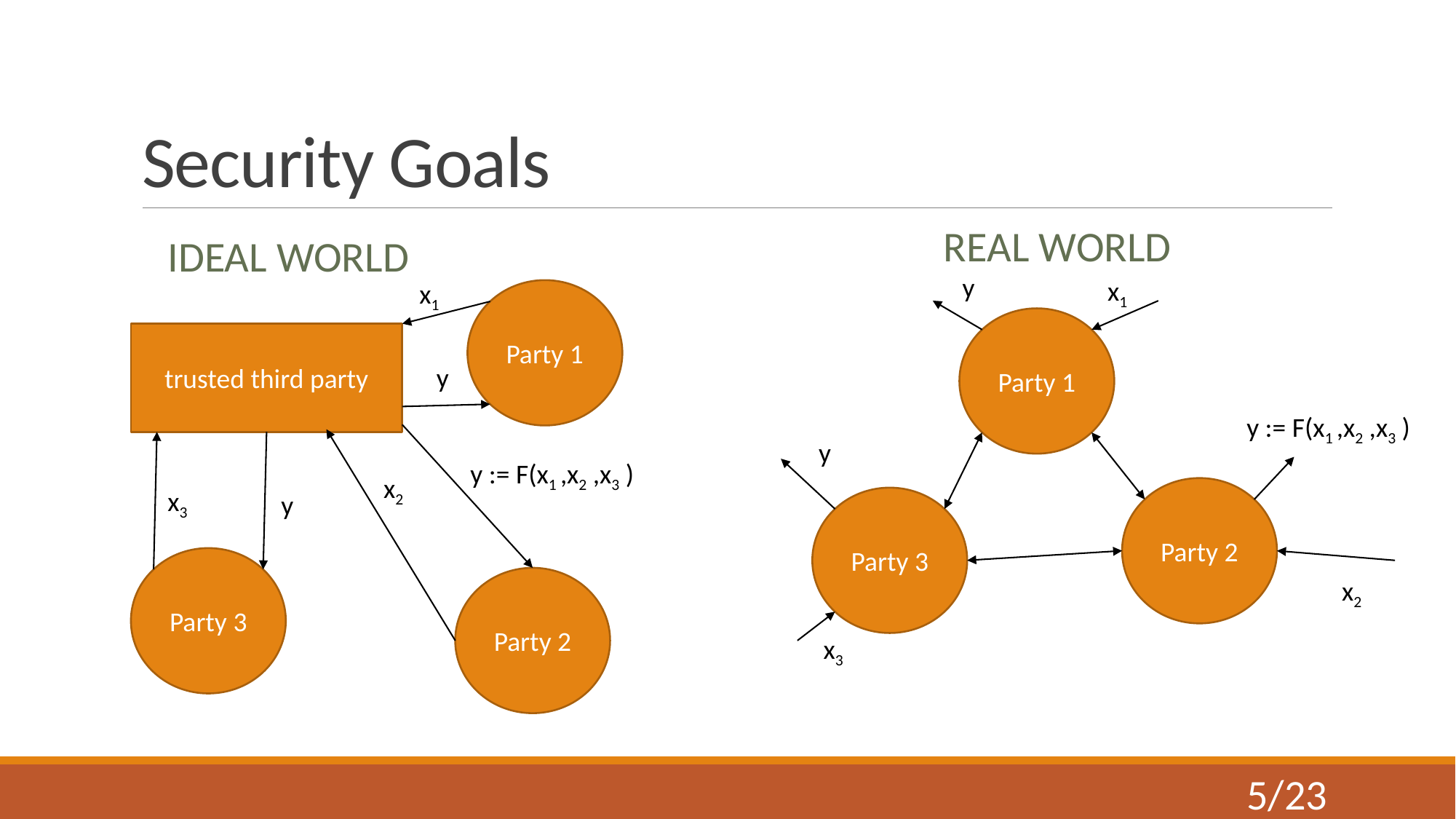

# Security Goals
real world
ideal world
y
x1
x1
Party 1
Party 1
trusted third party
y
y := F(x1 ,x2 ,x3 )
y
y := F(x1 ,x2 ,x3 )
x2
Party 2
x3
y
Party 3
Party 3
Party 2
x2
x3
5/23